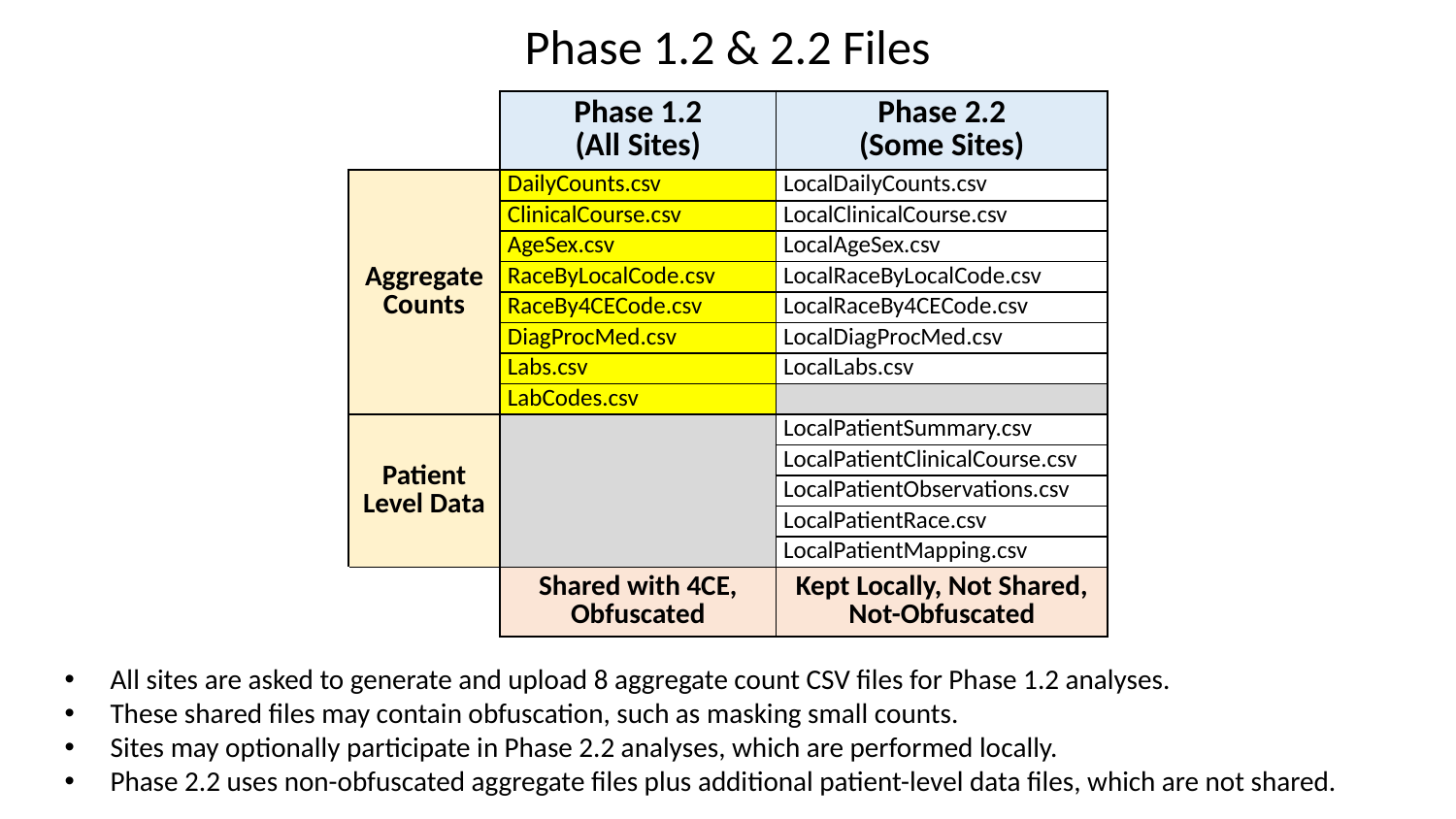

Phase 1.2 & 2.2 Files
|  | Phase 1.2 (All Sites) | Phase 2.2 (Some Sites) |
| --- | --- | --- |
| Aggregate Counts | DailyCounts.csv | LocalDailyCounts.csv |
|  | ClinicalCourse.csv | LocalClinicalCourse.csv |
|  | AgeSex.csv | LocalAgeSex.csv |
|  | RaceByLocalCode.csv | LocalRaceByLocalCode.csv |
|  | RaceBy4CECode.csv | LocalRaceBy4CECode.csv |
|  | DiagProcMed.csv | LocalDiagProcMed.csv |
|  | Labs.csv | LocalLabs.csv |
|  | LabCodes.csv |  |
| Patient Level Data |  | LocalPatientSummary.csv |
|  |  | LocalPatientClinicalCourse.csv |
|  |  | LocalPatientObservations.csv |
|  |  | LocalPatientRace.csv |
|  |  | LocalPatientMapping.csv |
|  | Shared with 4CE, Obfuscated | Kept Locally, Not Shared, Not-Obfuscated |
All sites are asked to generate and upload 8 aggregate count CSV files for Phase 1.2 analyses.
These shared files may contain obfuscation, such as masking small counts.
Sites may optionally participate in Phase 2.2 analyses, which are performed locally.
Phase 2.2 uses non-obfuscated aggregate files plus additional patient-level data files, which are not shared.